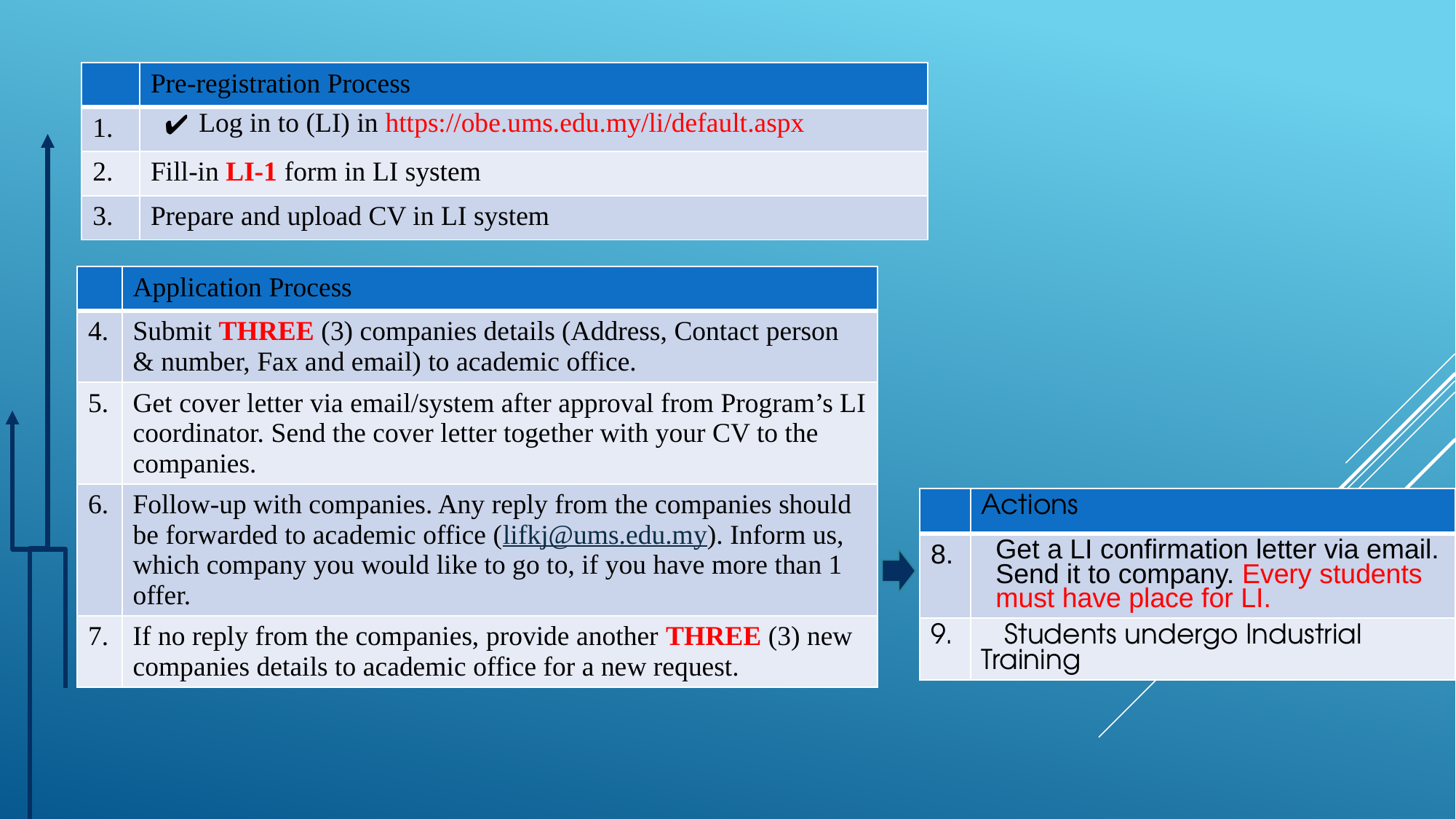

|  | Pre-registration Process |
| --- | --- |
| 1. | Log in to (LI) in https://obe.ums.edu.my/li/default.aspx |
| 2. | Fill-in LI-1 form in LI system |
| 3. | Prepare and upload CV in LI system |
|  | Application Process |
| --- | --- |
| 4. | Submit THREE (3) companies details (Address, Contact person & number, Fax and email) to academic office. |
| 5. | Get cover letter via email/system after approval from Program’s LI coordinator. Send the cover letter together with your CV to the companies. |
| 6. | Follow-up with companies. Any reply from the companies should be forwarded to academic office (lifkj@ums.edu.my). Inform us, which company you would like to go to, if you have more than 1 offer. |
| 7. | If no reply from the companies, provide another THREE (3) new companies details to academic office for a new request. |
|  | Actions |
| --- | --- |
| 8. | Get a LI confirmation letter via email. Send it to company. Every students must have place for LI. |
| 9. | Students undergo Industrial Training |
# Process